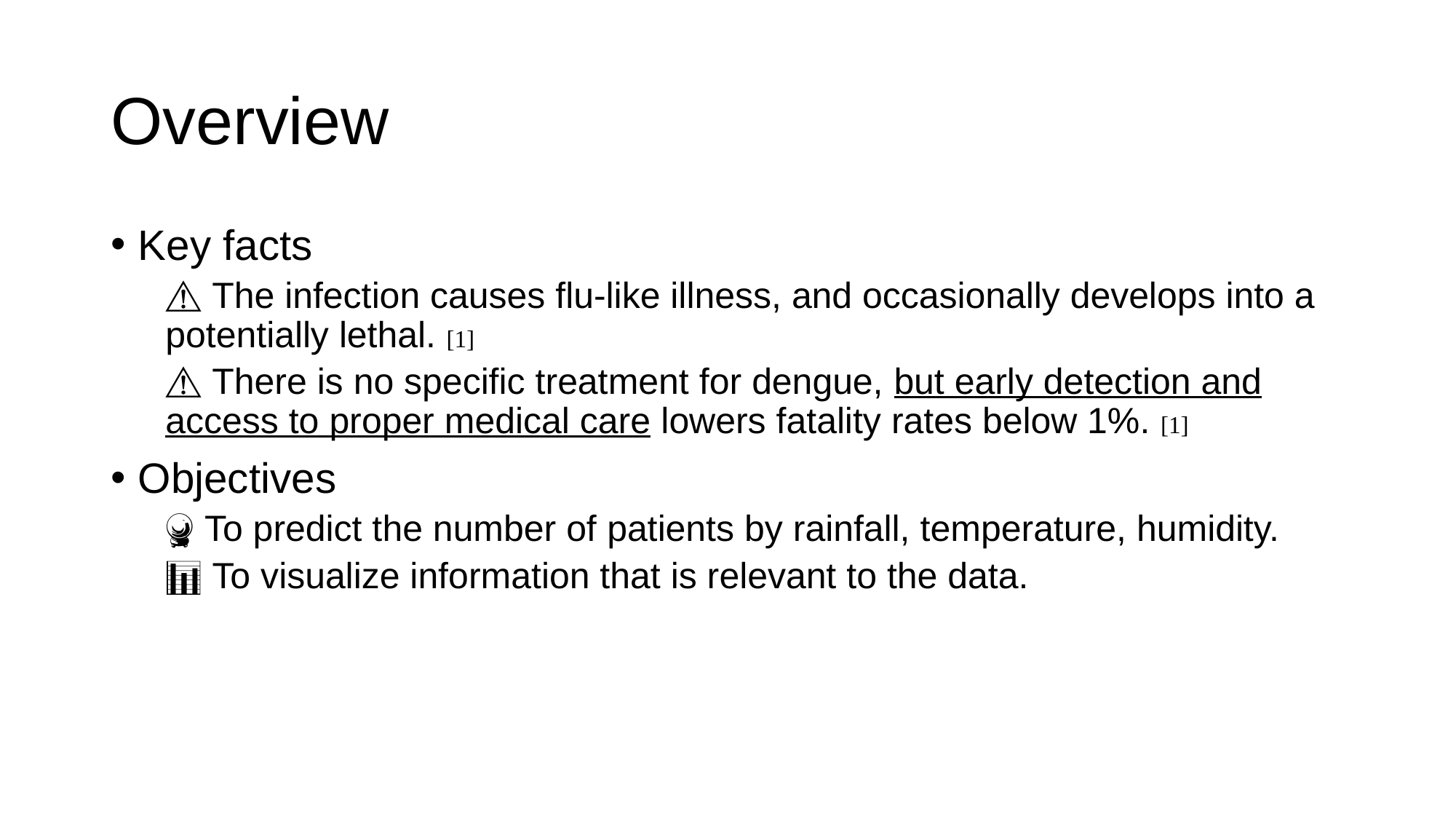

# Overview
Key facts
⚠ The infection causes flu-like illness, and occasionally develops into a potentially lethal. [1]
⚠ There is no specific treatment for dengue, but early detection and access to proper medical care lowers fatality rates below 1%. [1]
Objectives
🔮 To predict the number of patients by rainfall, temperature, humidity.
📊 To visualize information that is relevant to the data.